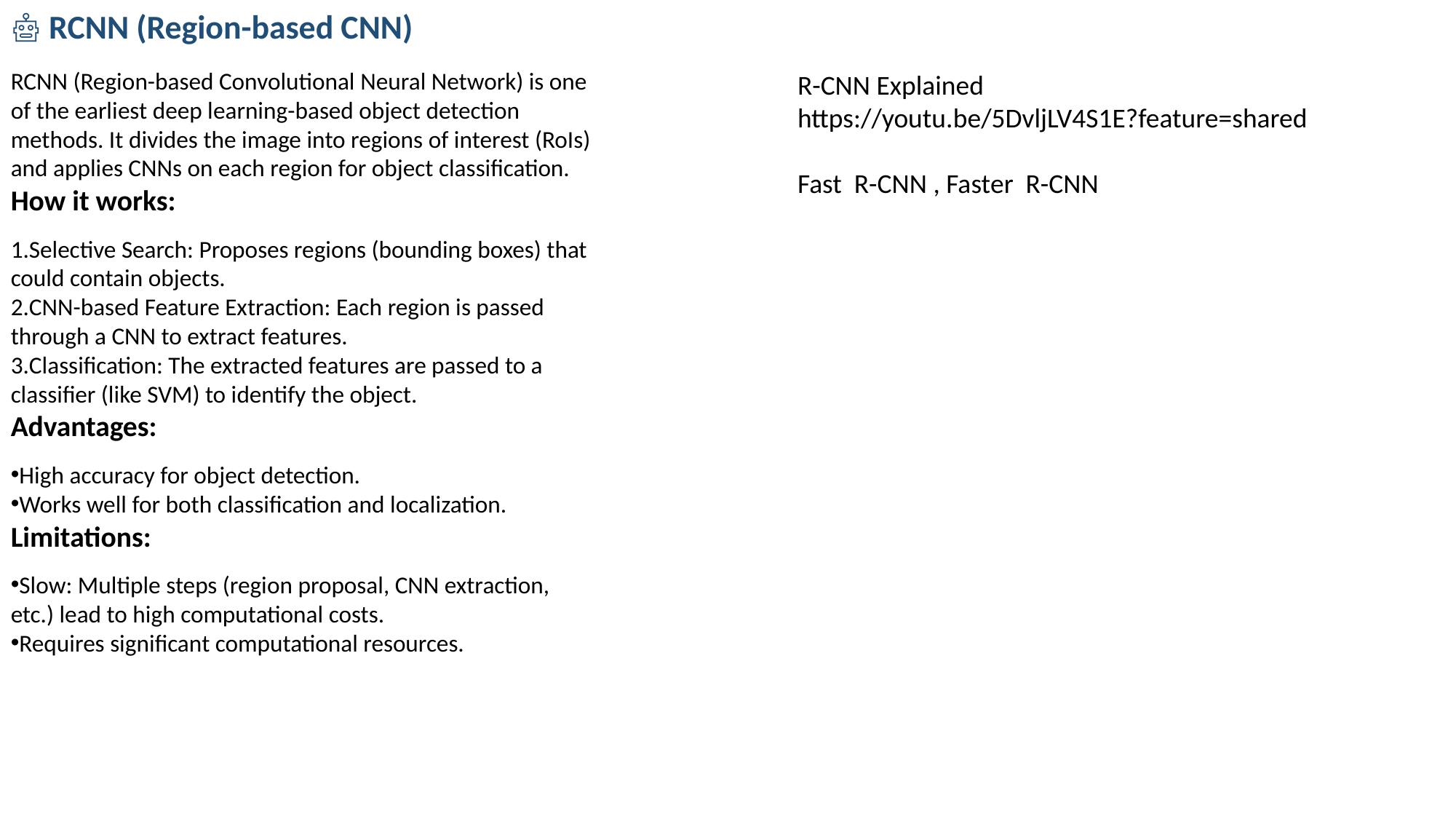

🤖 RCNN (Region-based CNN)
RCNN (Region-based Convolutional Neural Network) is one of the earliest deep learning-based object detection methods. It divides the image into regions of interest (RoIs) and applies CNNs on each region for object classification.
How it works:
Selective Search: Proposes regions (bounding boxes) that could contain objects.
CNN-based Feature Extraction: Each region is passed through a CNN to extract features.
Classification: The extracted features are passed to a classifier (like SVM) to identify the object.
Advantages:
High accuracy for object detection.
Works well for both classification and localization.
Limitations:
Slow: Multiple steps (region proposal, CNN extraction, etc.) lead to high computational costs.
Requires significant computational resources.
R-CNN Explained
https://youtu.be/5DvljLV4S1E?feature=shared

Fast  R-CNN , Faster  R-CNN